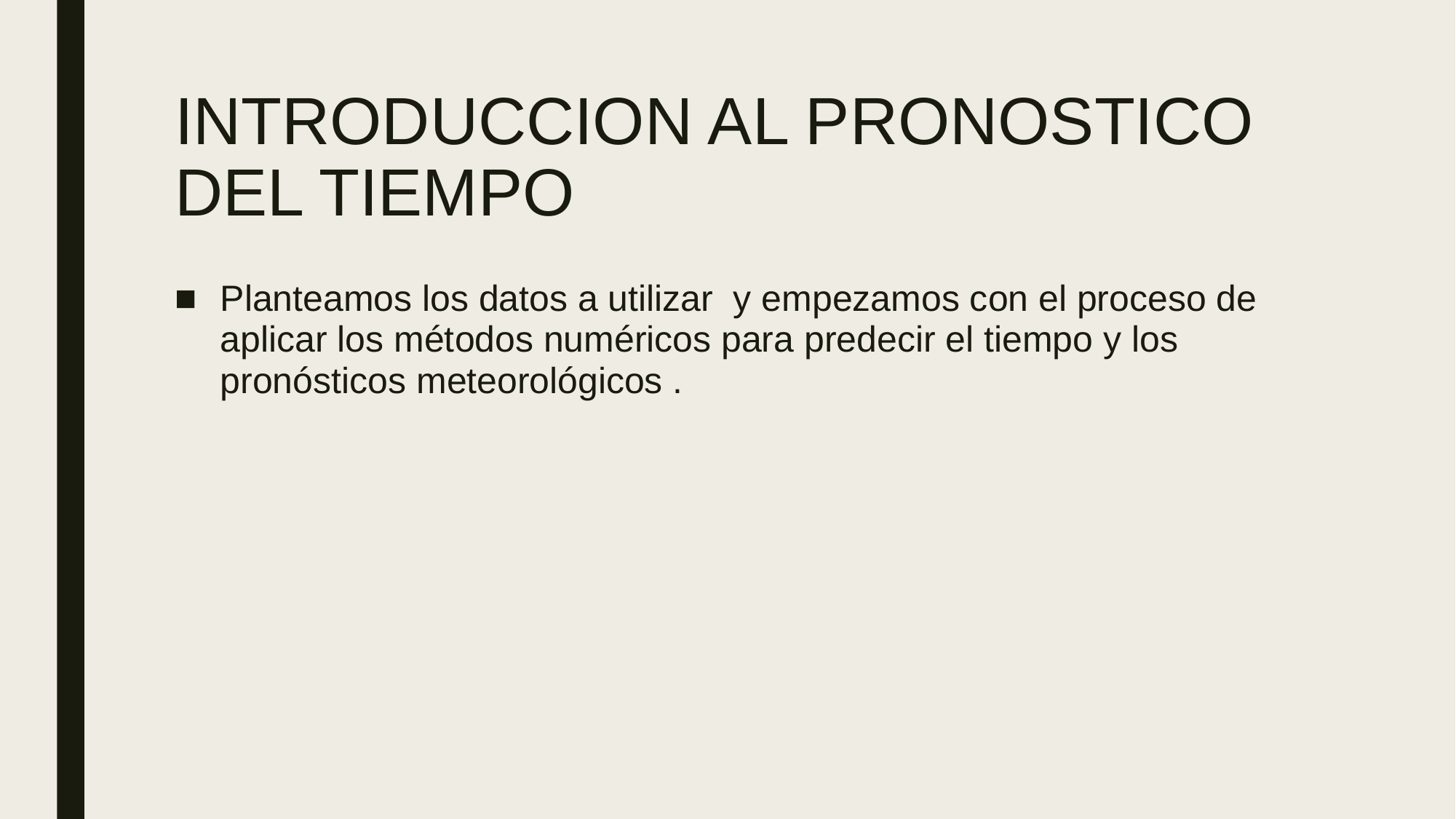

# INTRODUCCION AL PRONOSTICO DEL TIEMPO
Planteamos los datos a utilizar  y empezamos con el proceso de aplicar los métodos numéricos para predecir el tiempo y los pronósticos meteorológicos .